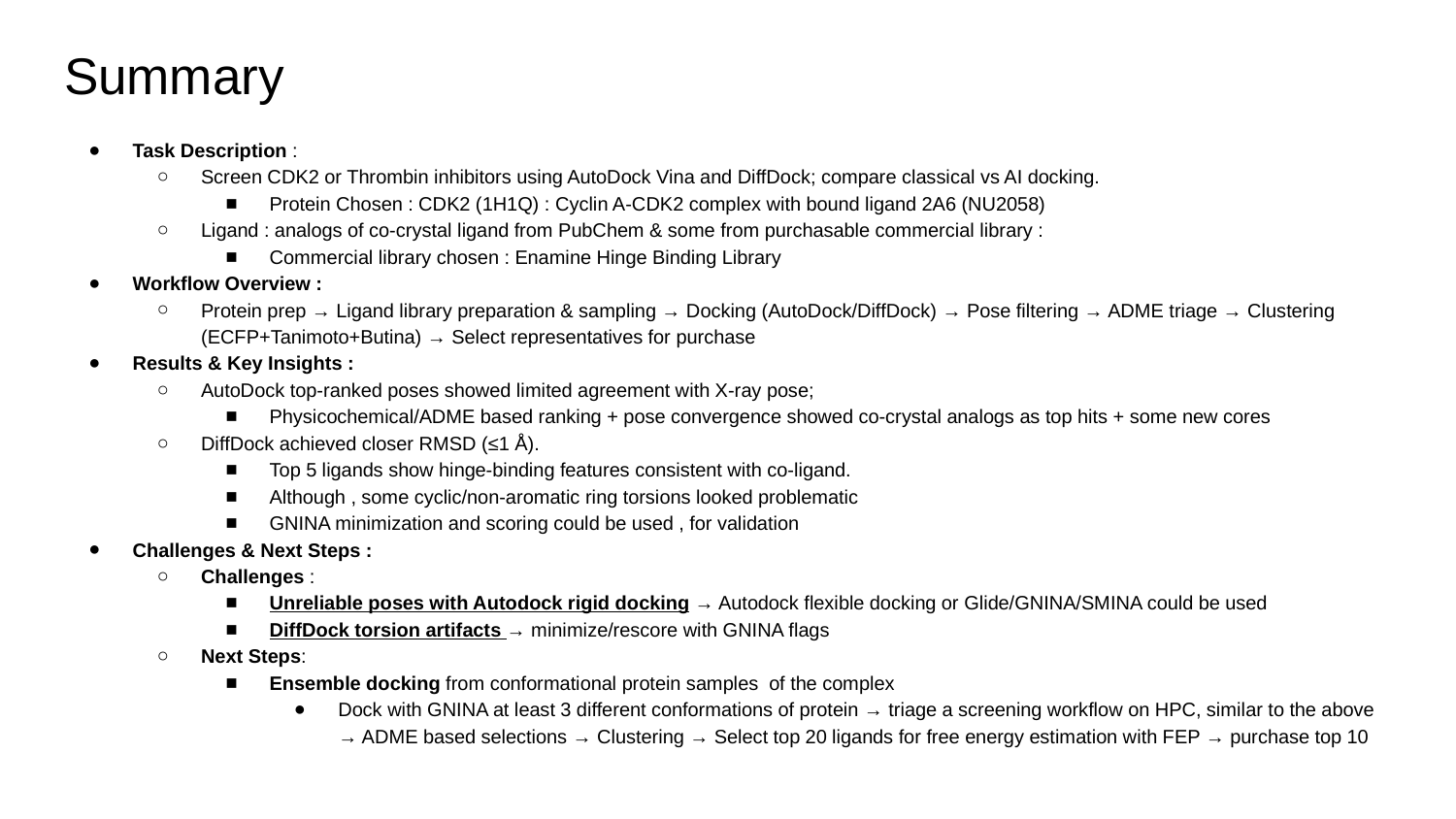

# Summary
Task Description :
Screen CDK2 or Thrombin inhibitors using AutoDock Vina and DiffDock; compare classical vs AI docking.
Protein Chosen : CDK2 (1H1Q) : Cyclin A-CDK2 complex with bound ligand 2A6 (NU2058)
Ligand : analogs of co-crystal ligand from PubChem & some from purchasable commercial library :
Commercial library chosen : Enamine Hinge Binding Library
Workflow Overview :
Protein prep → Ligand library preparation & sampling → Docking (AutoDock/DiffDock) → Pose filtering → ADME triage → Clustering (ECFP+Tanimoto+Butina) → Select representatives for purchase
Results & Key Insights :
AutoDock top-ranked poses showed limited agreement with X-ray pose;
Physicochemical/ADME based ranking + pose convergence showed co-crystal analogs as top hits + some new cores
DiffDock achieved closer RMSD (≤1 Å).
Top 5 ligands show hinge-binding features consistent with co-ligand.
Although , some cyclic/non-aromatic ring torsions looked problematic
GNINA minimization and scoring could be used , for validation
Challenges & Next Steps :
Challenges :
Unreliable poses with Autodock rigid docking → Autodock flexible docking or Glide/GNINA/SMINA could be used
DiffDock torsion artifacts → minimize/rescore with GNINA flags
Next Steps:
Ensemble docking from conformational protein samples  of the complex
Dock with GNINA at least 3 different conformations of protein → triage a screening workflow on HPC, similar to the above → ADME based selections → Clustering → Select top 20 ligands for free energy estimation with FEP → purchase top 10